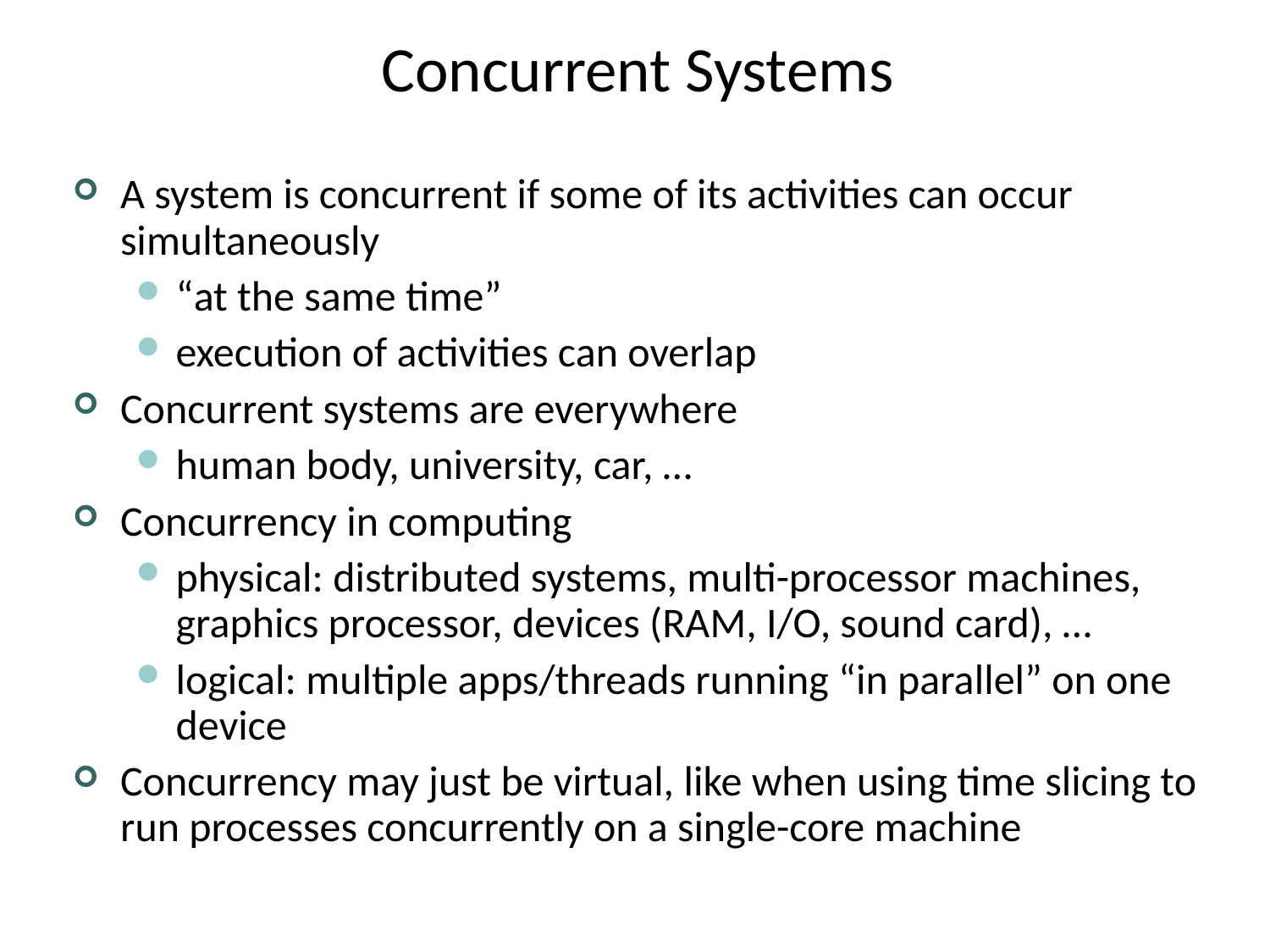

# Concurrent Systems
A system is concurrent if some of its activities can occur simultaneously
“at the same time”
execution of activities can overlap
Concurrent systems are everywhere
human body, university, car, …
Concurrency in computing
physical: distributed systems, multi-processor machines, graphics processor, devices (RAM, I/O, sound card), …
logical: multiple apps/threads running “in parallel” on one device
Concurrency may just be virtual, like when using time slicing to run processes concurrently on a single-core machine